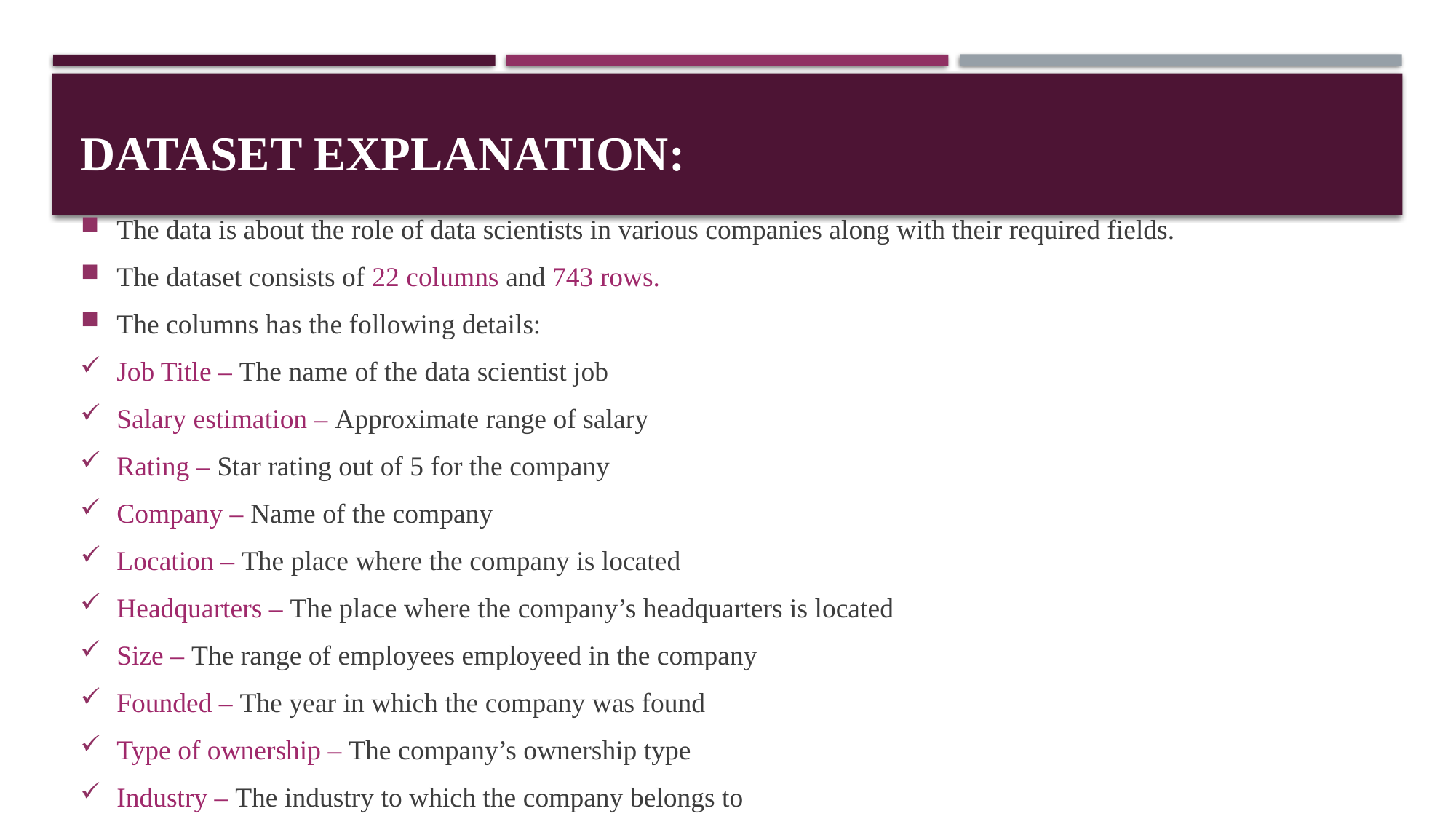

# DATASET EXPLANATION:
The data is about the role of data scientists in various companies along with their required fields.
The dataset consists of 22 columns and 743 rows.
The columns has the following details:
Job Title – The name of the data scientist job
Salary estimation – Approximate range of salary
Rating – Star rating out of 5 for the company
Company – Name of the company
Location – The place where the company is located
Headquarters – The place where the company’s headquarters is located
Size – The range of employees employeed in the company
Founded – The year in which the company was found
Type of ownership – The company’s ownership type
Industry – The industry to which the company belongs to